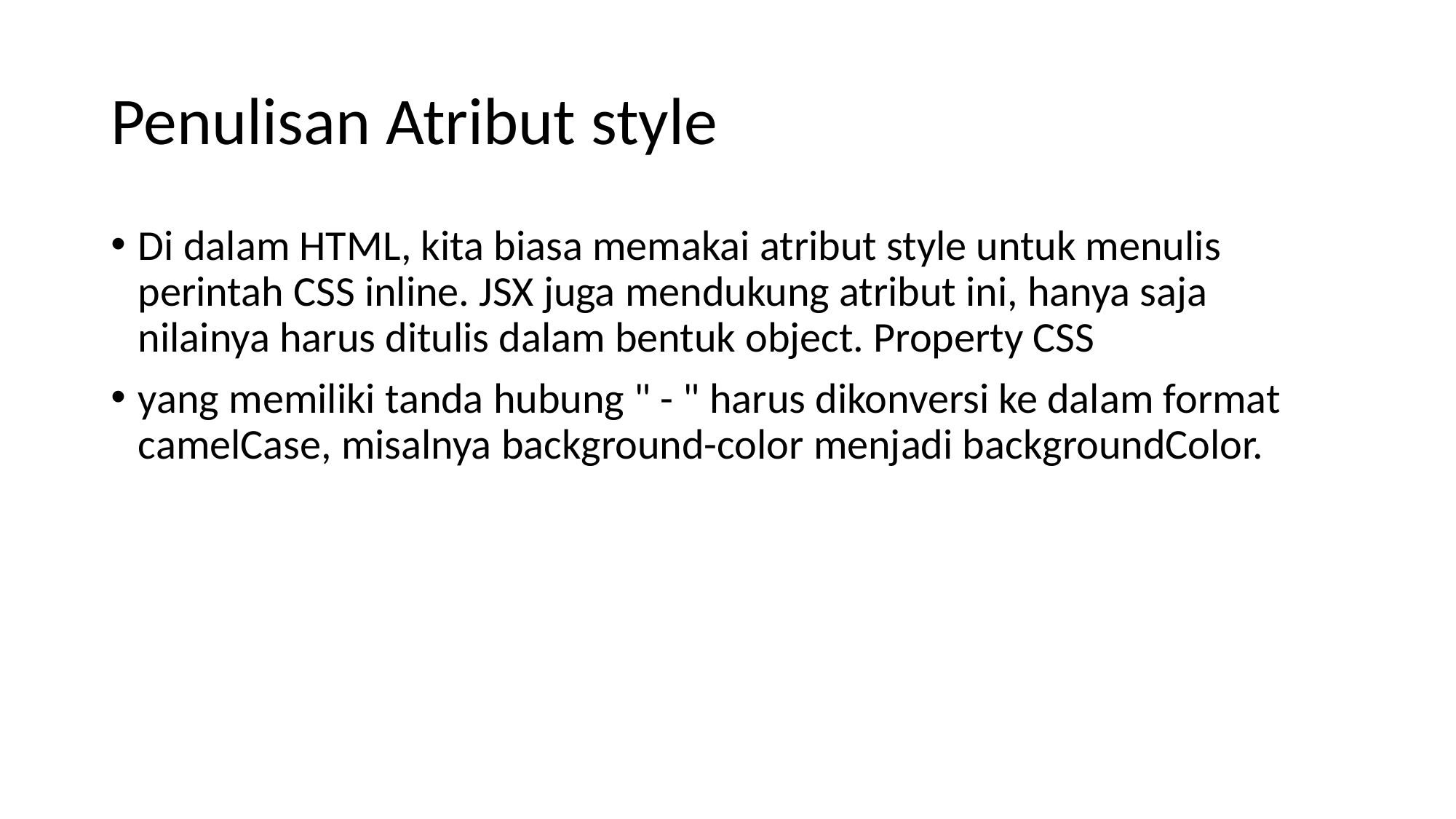

# Penulisan Atribut style
Di dalam HTML, kita biasa memakai atribut style untuk menulis perintah CSS inline. JSX juga mendukung atribut ini, hanya saja nilainya harus ditulis dalam bentuk object. Property CSS
yang memiliki tanda hubung " - " harus dikonversi ke dalam format camelCase, misalnya background-color menjadi backgroundColor.